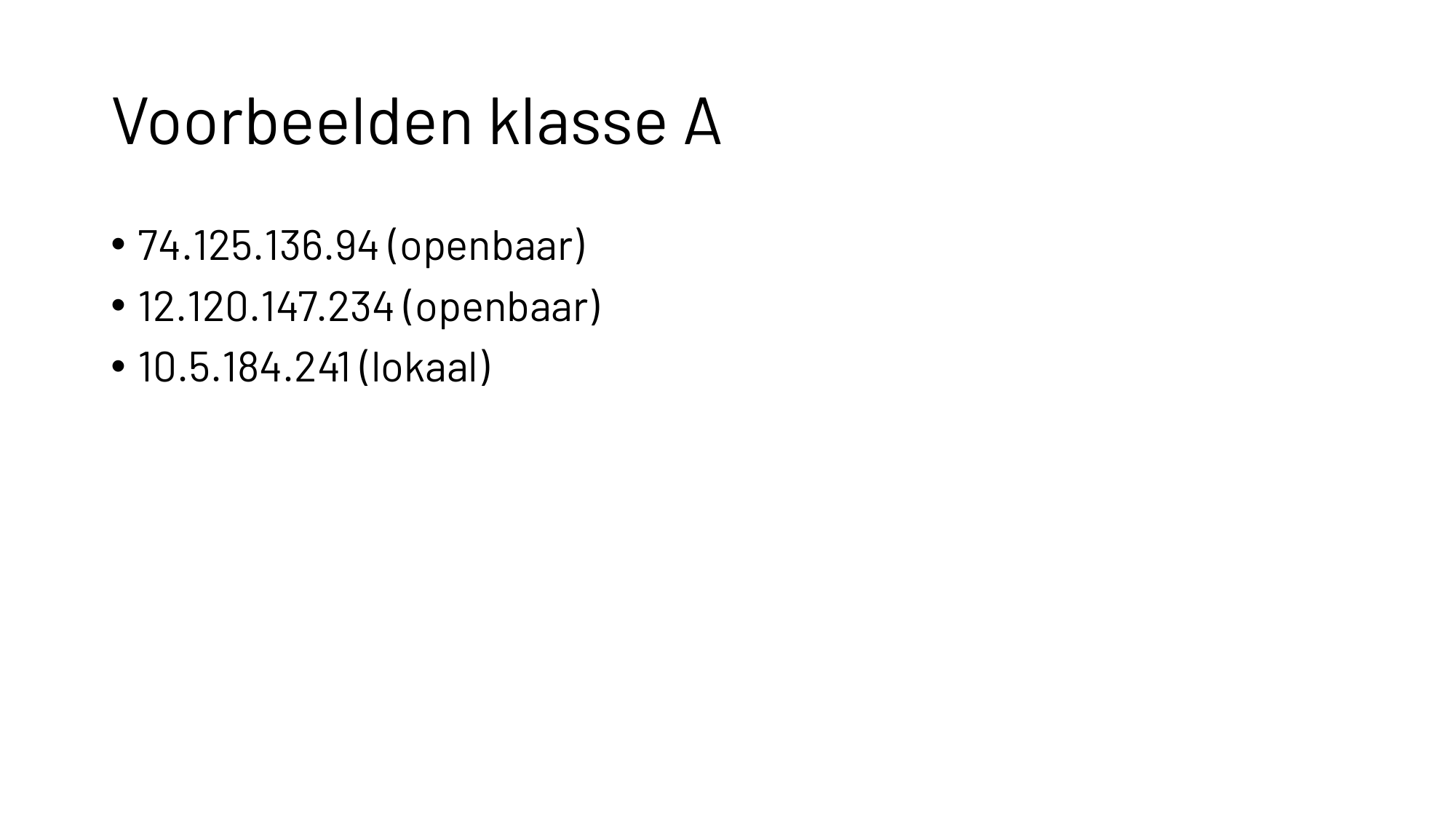

# Voorbeelden klasse A
74.125.136.94 (openbaar)
12.120.147.234 (openbaar)
10.5.184.241 (lokaal)